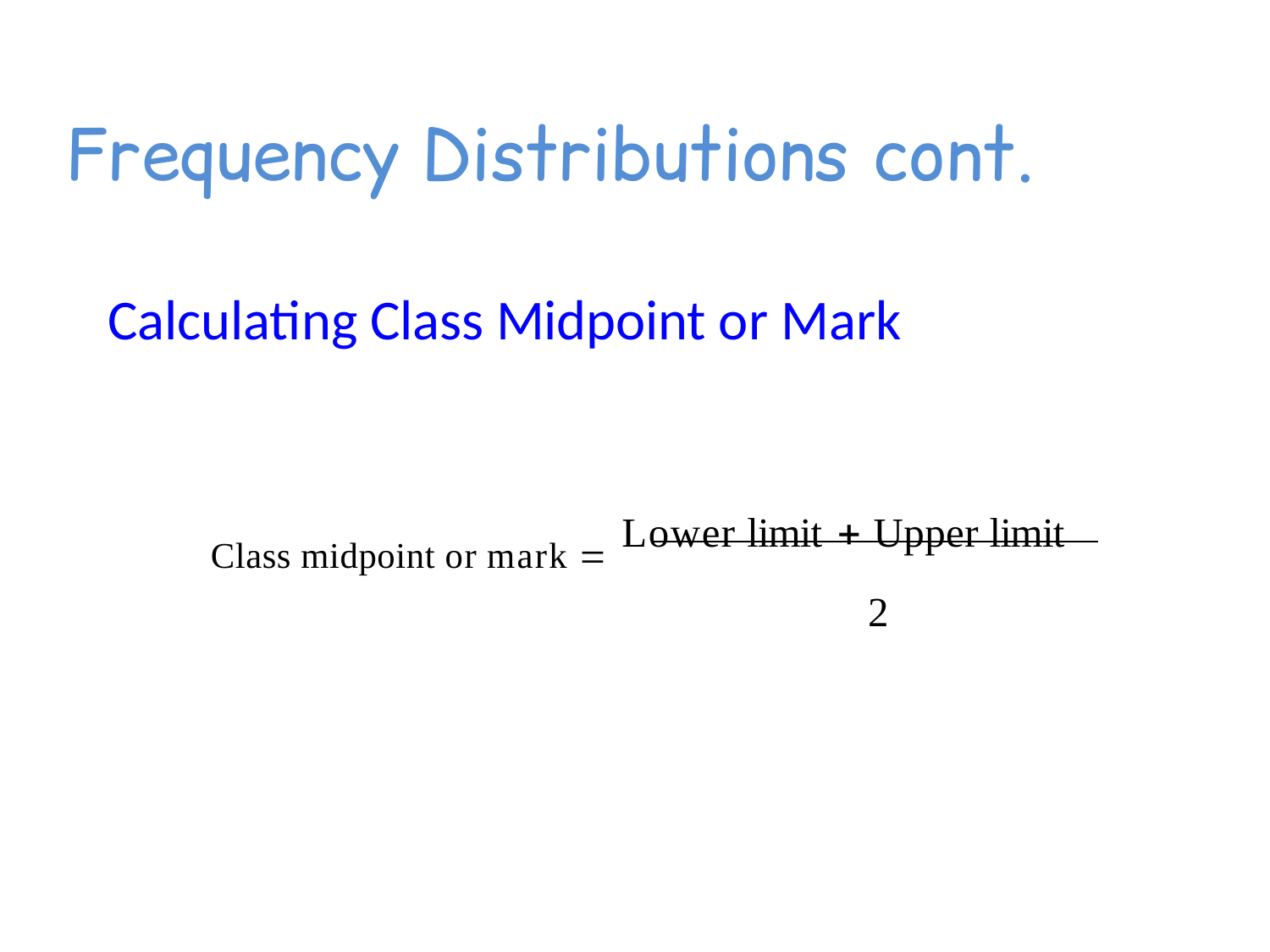

# Frequency Distributions cont.
Calculating Class Midpoint or Mark
Class midpoint or mark = Lower limit + Upper limit
2